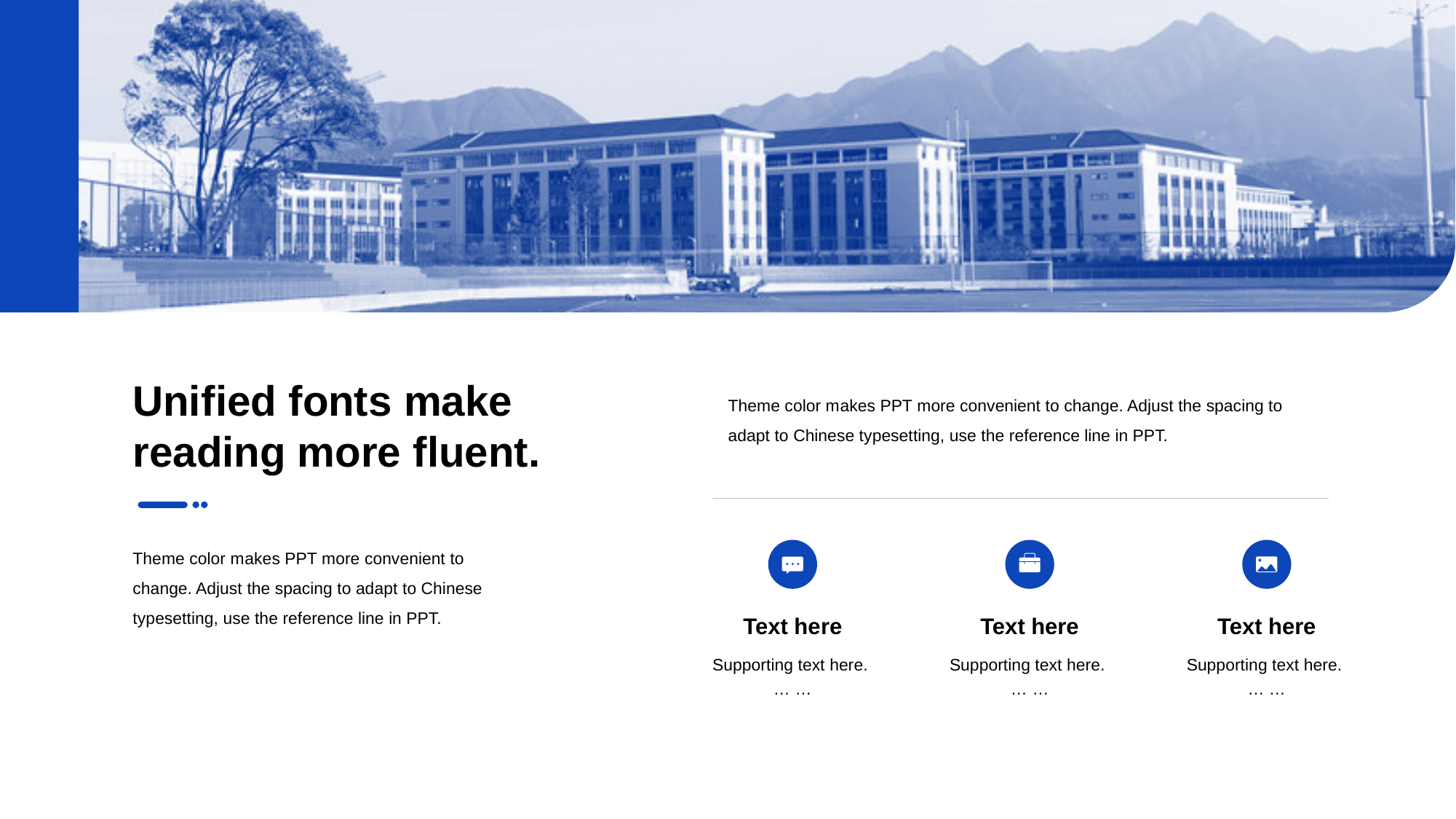

Unif ied fonts make
reading more fluent.
Theme color m akes PPT more convenient to change. Adjust the spacing to adapt to Chinese typesetting, use the reference line in PPT.
Theme color m akes PPT more convenient to change. Adjust the spacing to adapt to Chinese typesetting, use the reference line in PPT.

Text he re
Supporting text here.
…  …

Text here
Supporting text here.
… …

Text here
Supporting text here.
… …